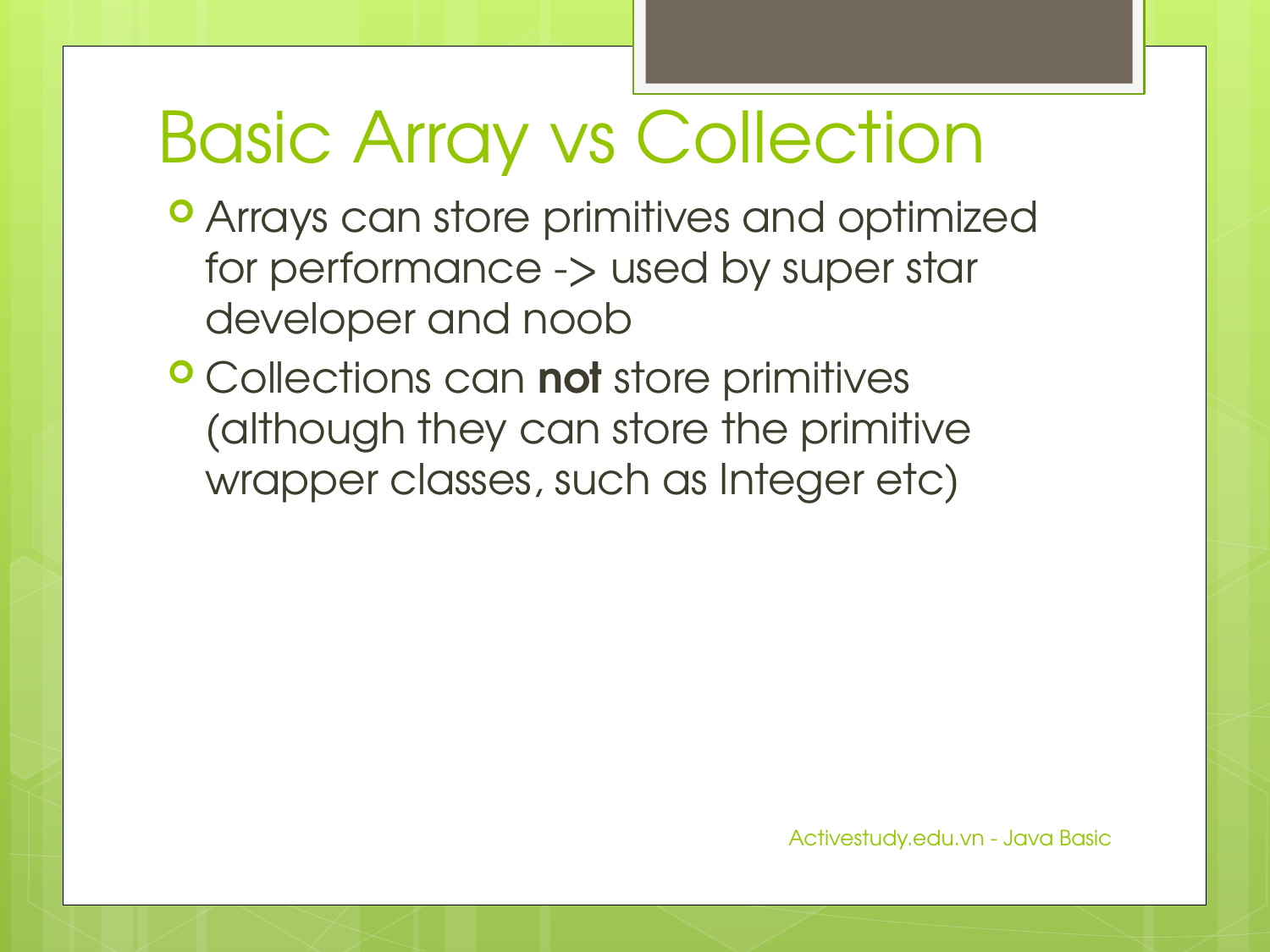

# Basic Array vs Collection
Arrays can store primitives and optimized for performance -> used by super star developer and noob
Collections can not store primitives (although they can store the primitive wrapper classes, such as Integer etc)

Activestudy.edu.vn - Java Basic